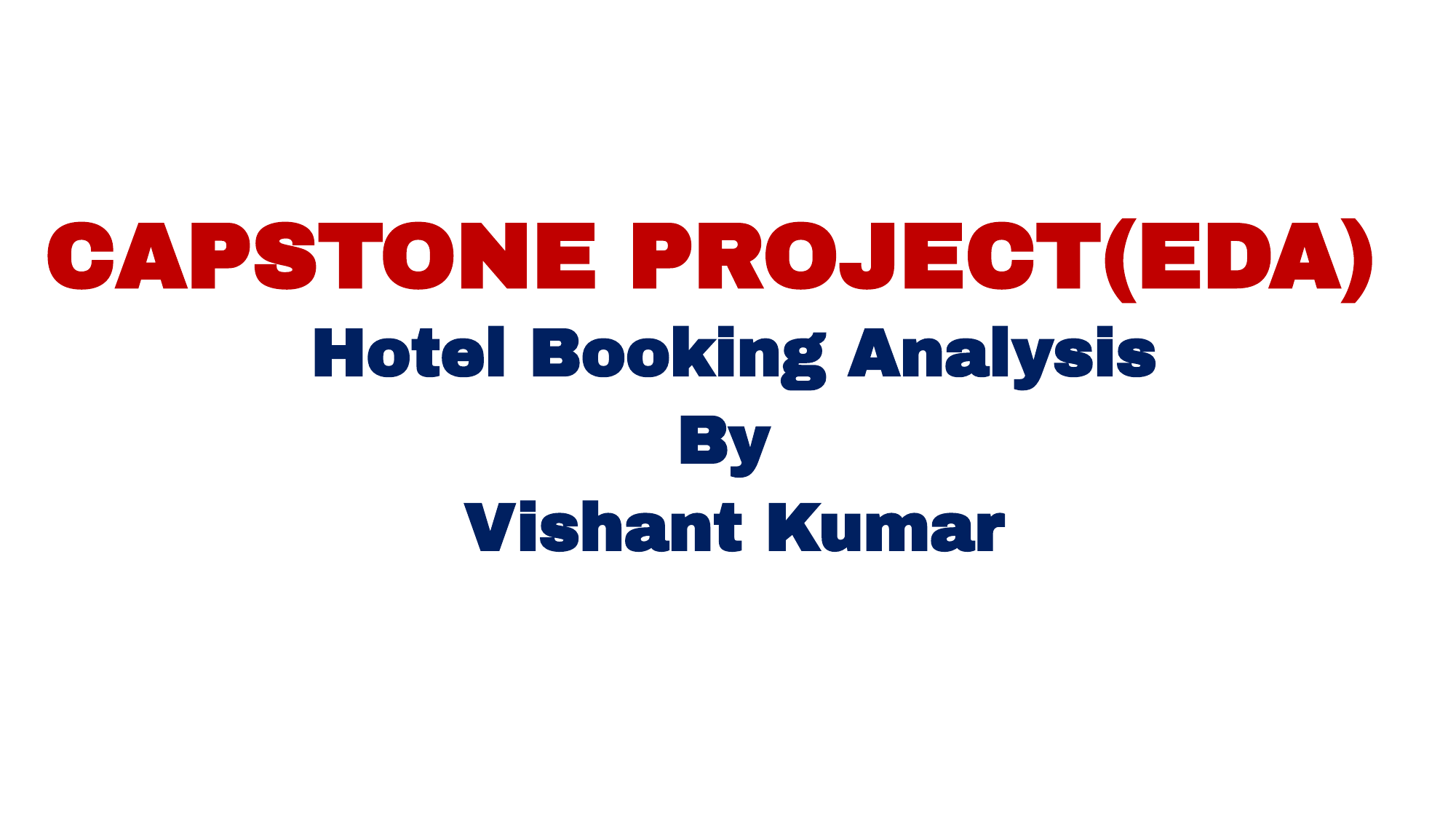

# CAPSTONE PROJECT(EDA)
Hotel Booking Analysis
By
Vishant Kumar